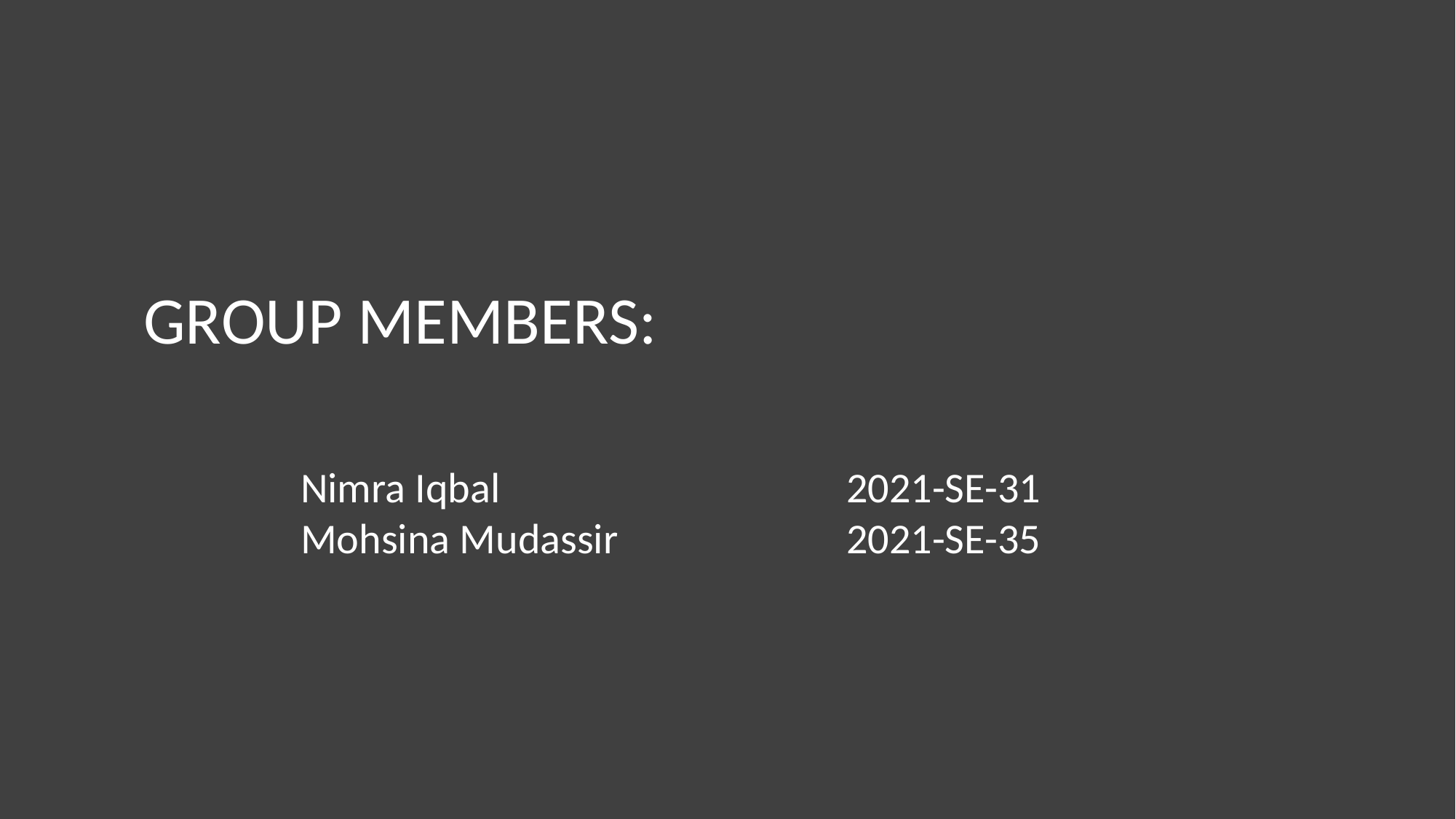

GROUP MEMBERS:
Nimra Iqbal				2021-SE-31
Mohsina Mudassir			2021-SE-35